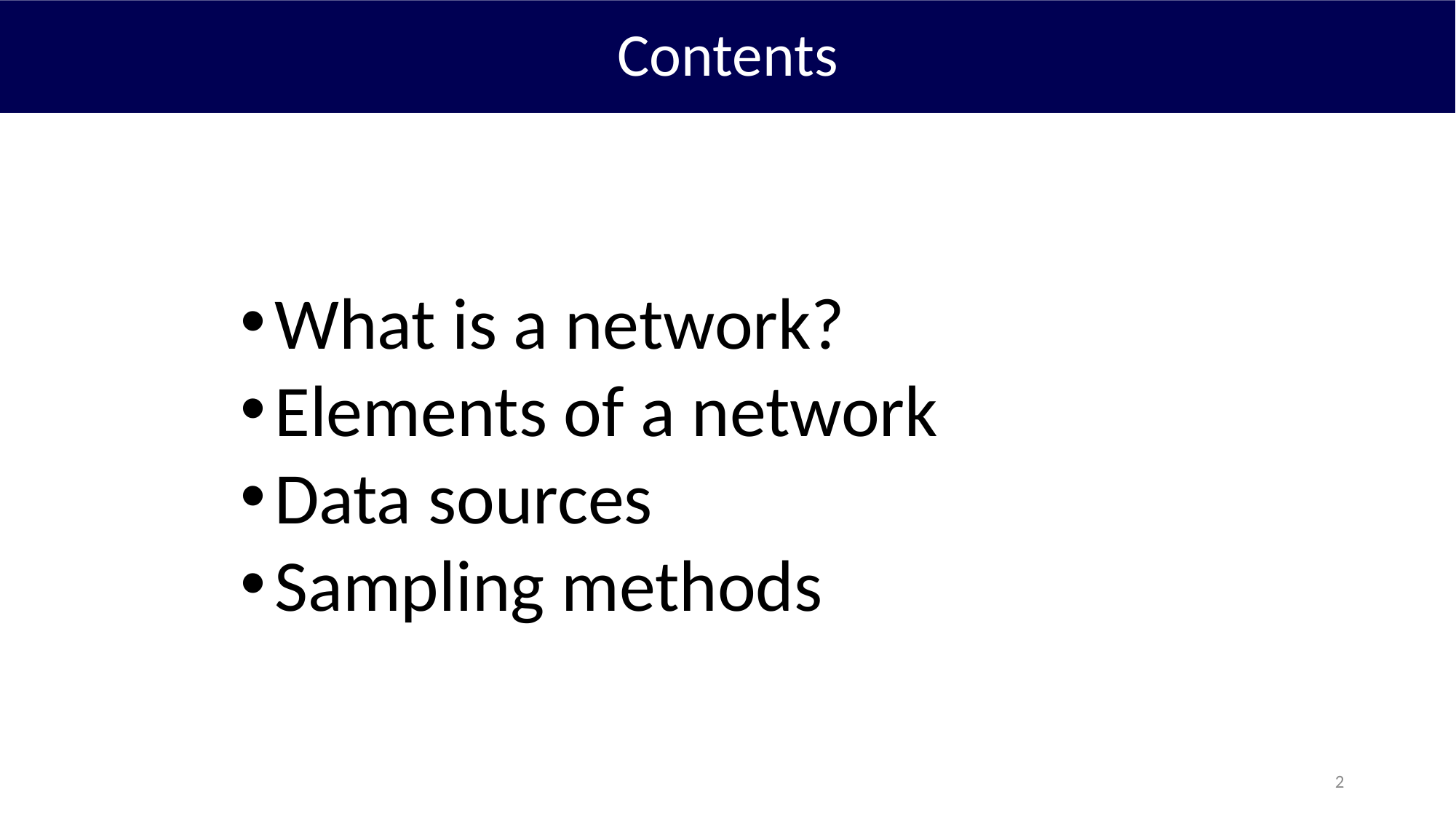

Contents
What is a network?
Elements of a network
Data sources
Sampling methods

2